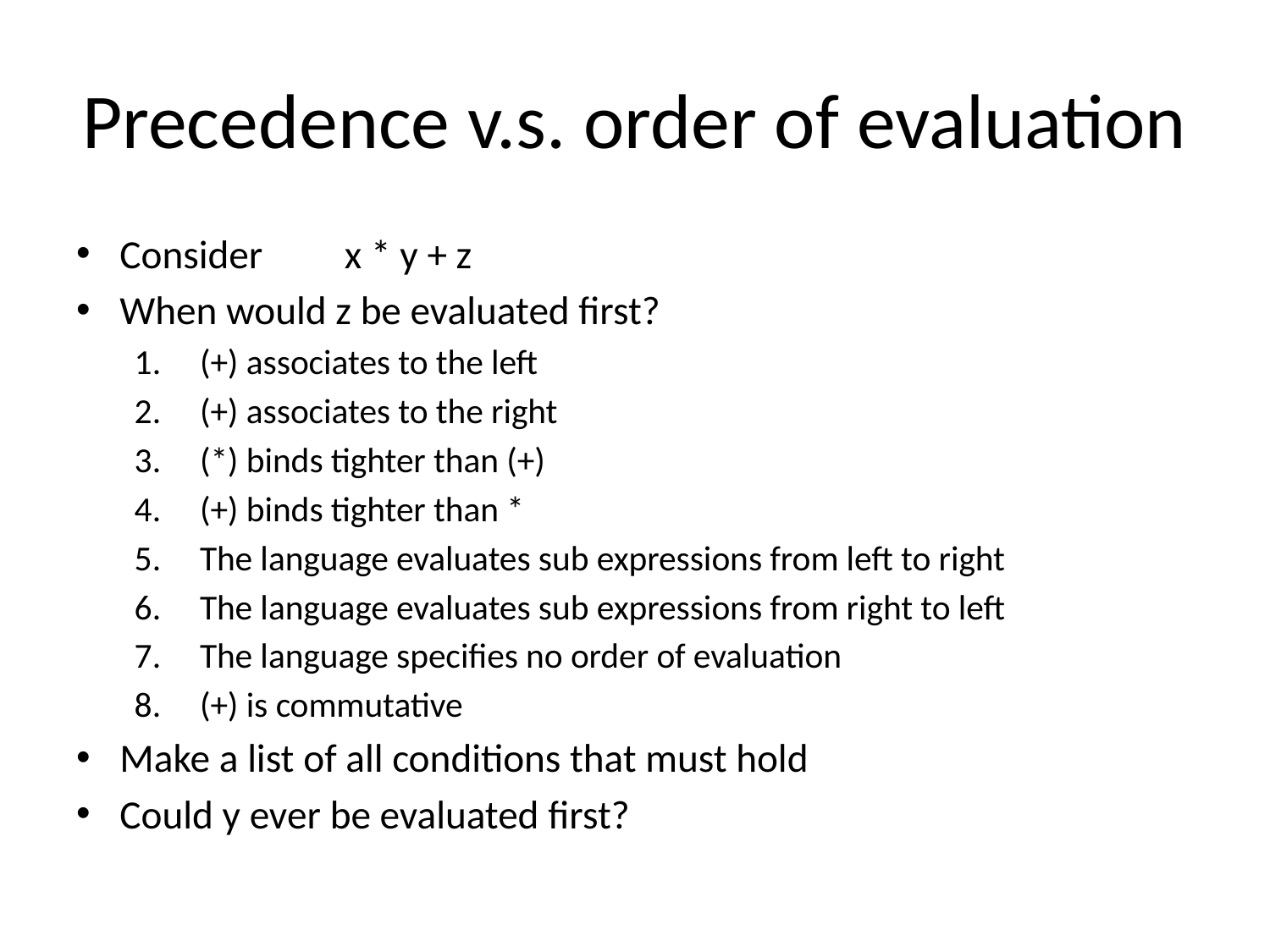

# Precedence v.s. order of evaluation
Consider         x * y + z
When would z be evaluated first?
(+) associates to the left
(+) associates to the right
(*) binds tighter than (+)
(+) binds tighter than *
The language evaluates sub expressions from left to right
The language evaluates sub expressions from right to left
The language specifies no order of evaluation
(+) is commutative
Make a list of all conditions that must hold
Could y ever be evaluated first?